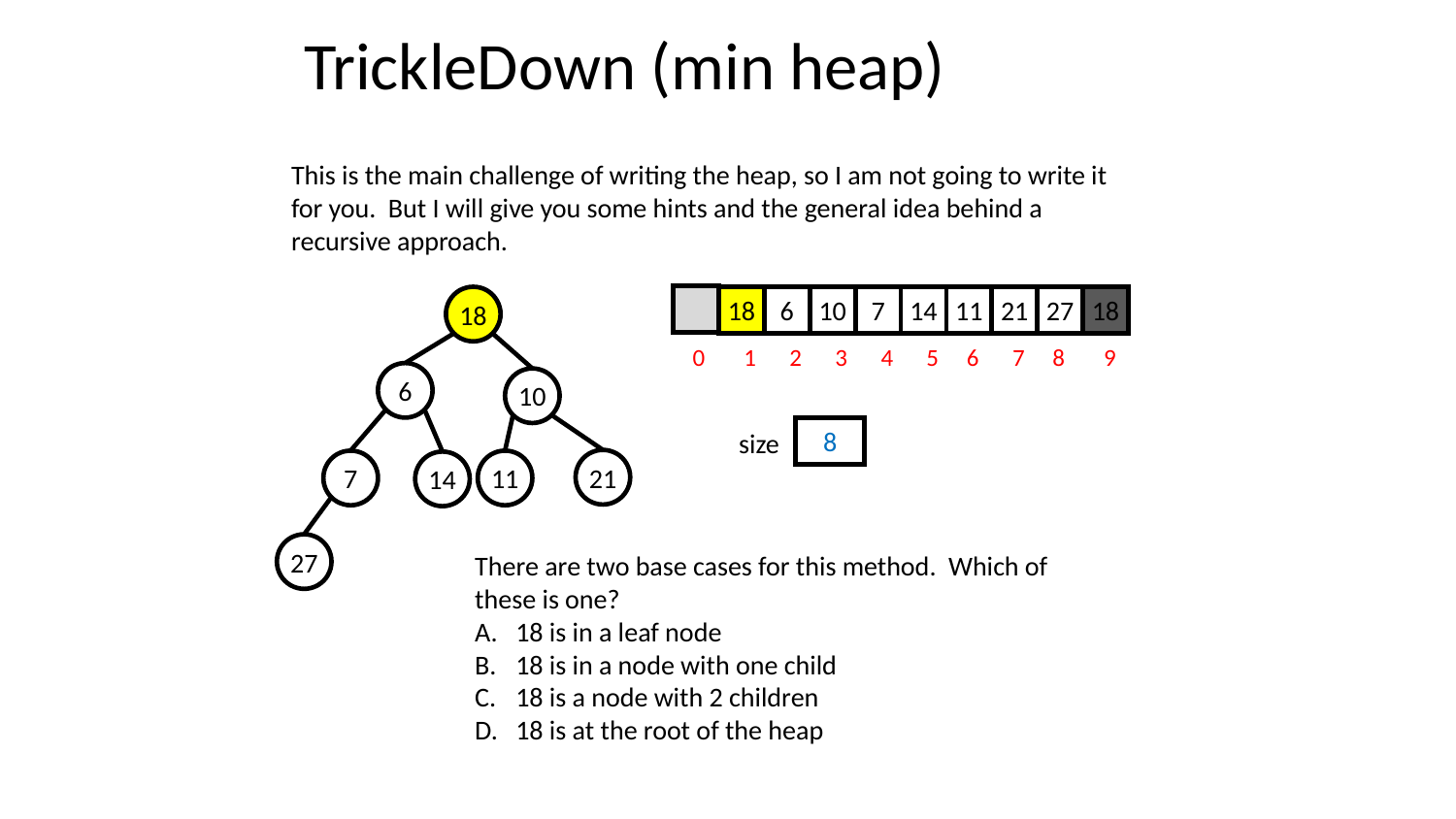

# TrickleDown (min heap)
This is the main challenge of writing the heap, so I am not going to write it for you.  But I will give you some hints and the general idea behind a recursive approach.

6
18
27
7
14
11
21
18
10
18
0       1      2      3      4      5     6      7     8       9
6
10
8
size
21
7
11
14
27
There are two base cases for this method.  Which of these is one?
18 is in a leaf node
18 is in a node with one child
18 is a node with 2 children
18 is at the root of the heap